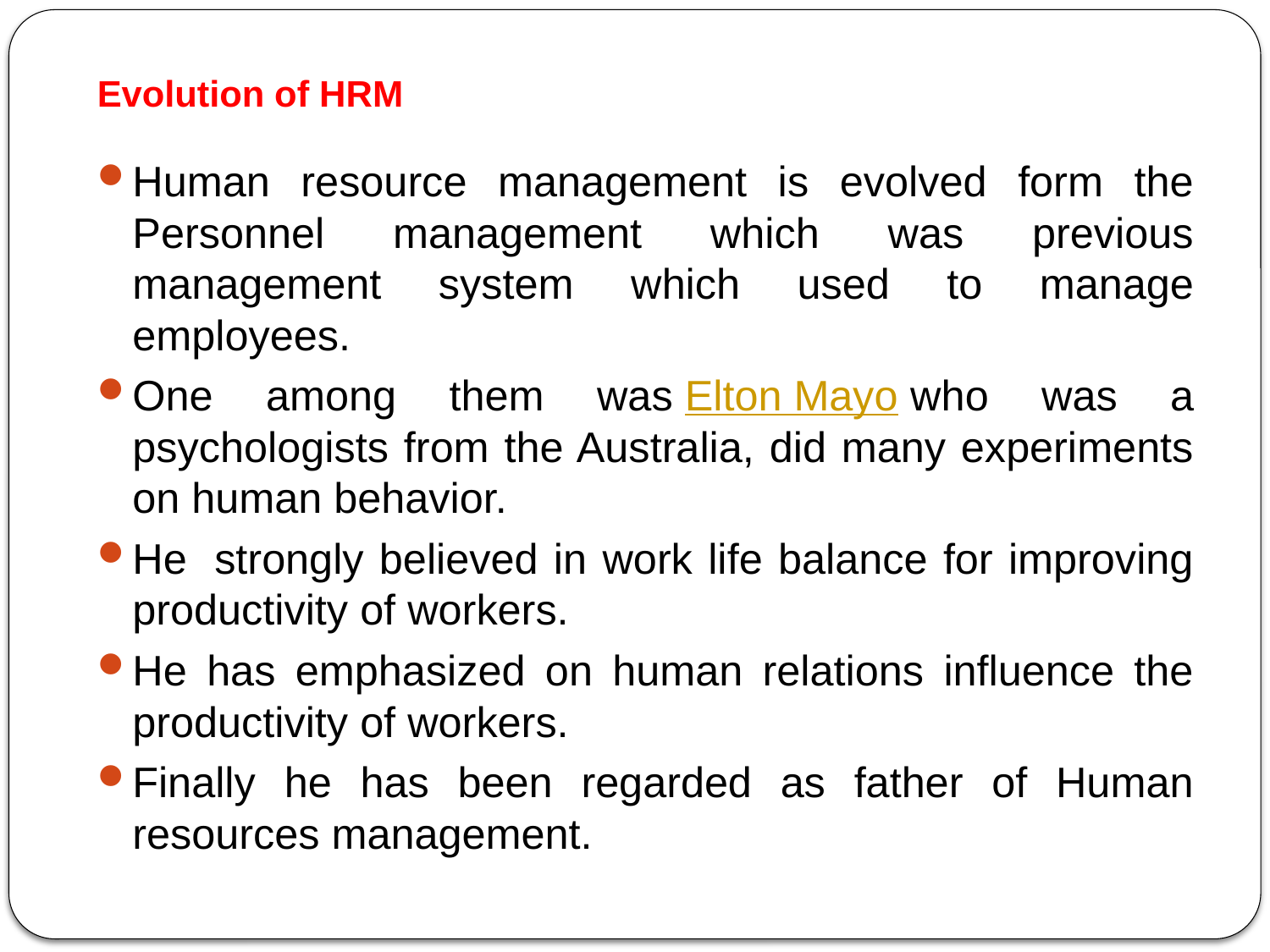

# Evolution of HRM
Human resource management is evolved form the Personnel management which was previous management system which used to manage employees.
One among them was Elton Mayo who was a psychologists from the Australia, did many experiments on human behavior.
He  strongly believed in work life balance for improving productivity of workers.
He has emphasized on human relations influence the productivity of workers.
Finally he has been regarded as father of Human resources management.